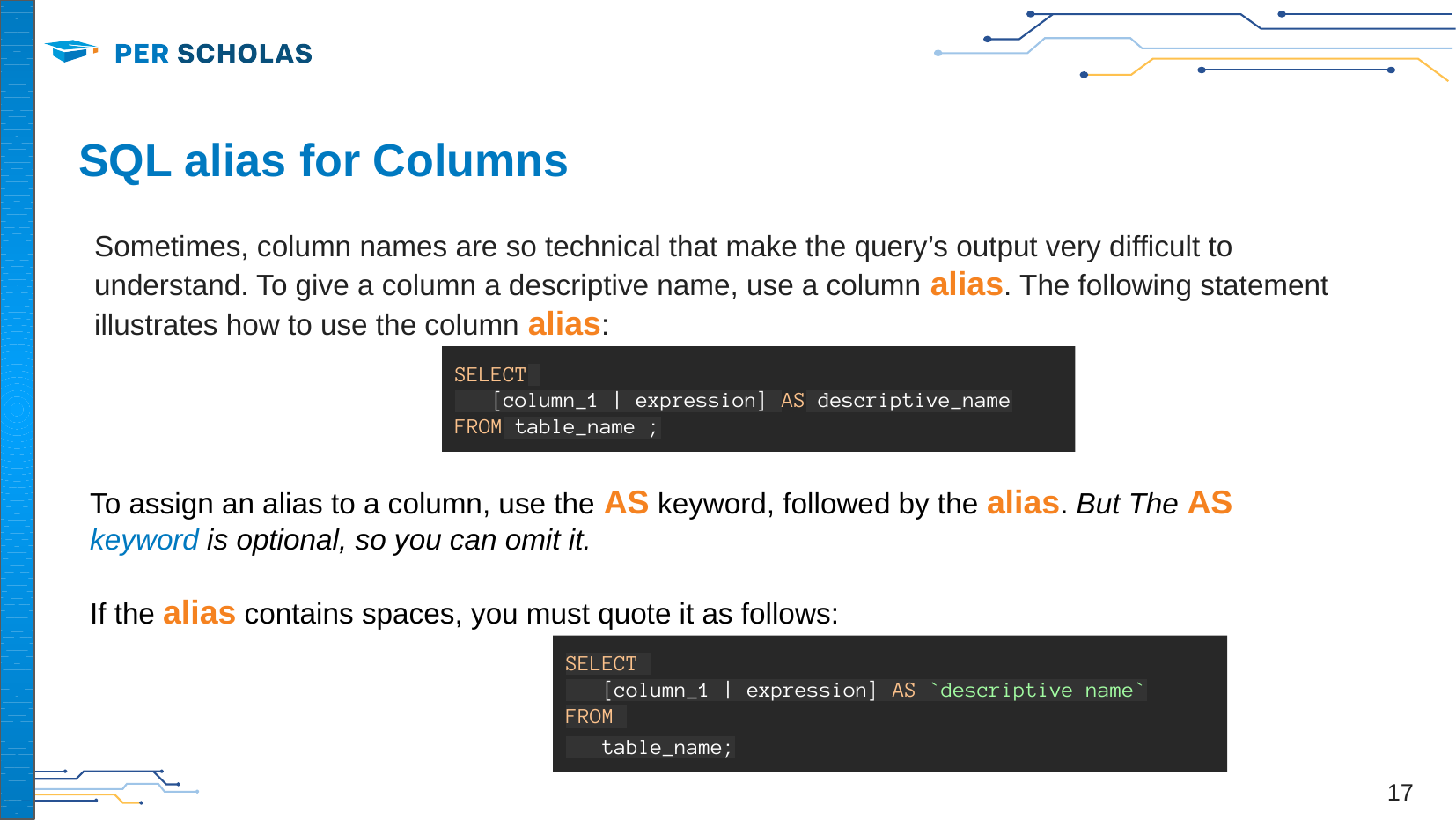

# SQL alias for Columns
Sometimes, column names are so technical that make the query’s output very difficult to understand. To give a column a descriptive name, use a column alias. The following statement illustrates how to use the column alias:

SELECT
   [column_1 | expression] AS descriptive_name
FROM table_name ;
To assign an alias to a column, use the AS keyword, followed by the alias. But The AS keyword is optional, so you can omit it.

If the alias contains spaces, you must quote it as follows:
SELECT
   [column_1 | expression] AS `descriptive name`
FROM
   table_name;
17